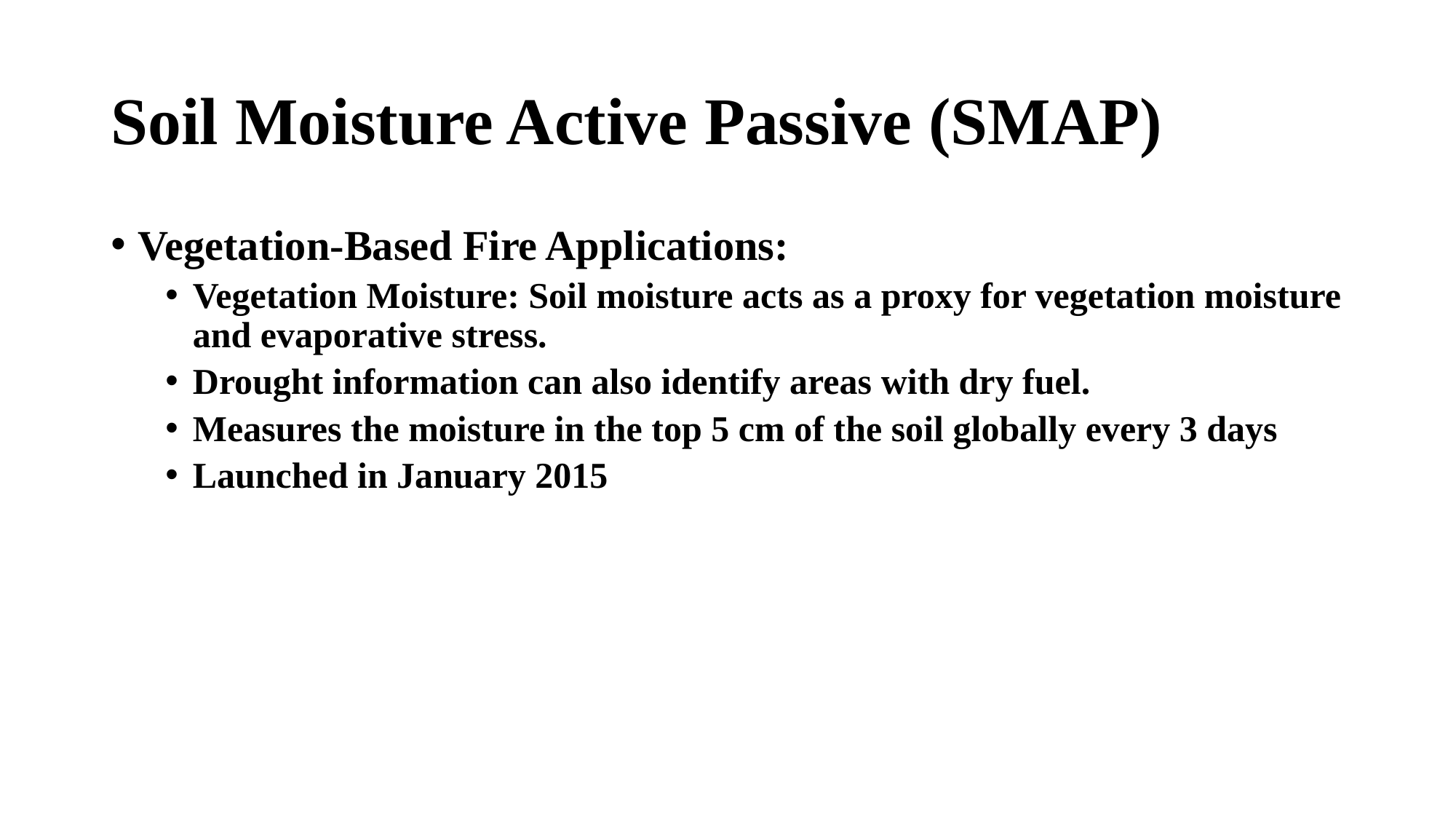

# Soil Moisture Active Passive (SMAP)
Vegetation-Based Fire Applications:
Vegetation Moisture: Soil moisture acts as a proxy for vegetation moisture and evaporative stress.
Drought information can also identify areas with dry fuel.
Measures the moisture in the top 5 cm of the soil globally every 3 days
Launched in January 2015